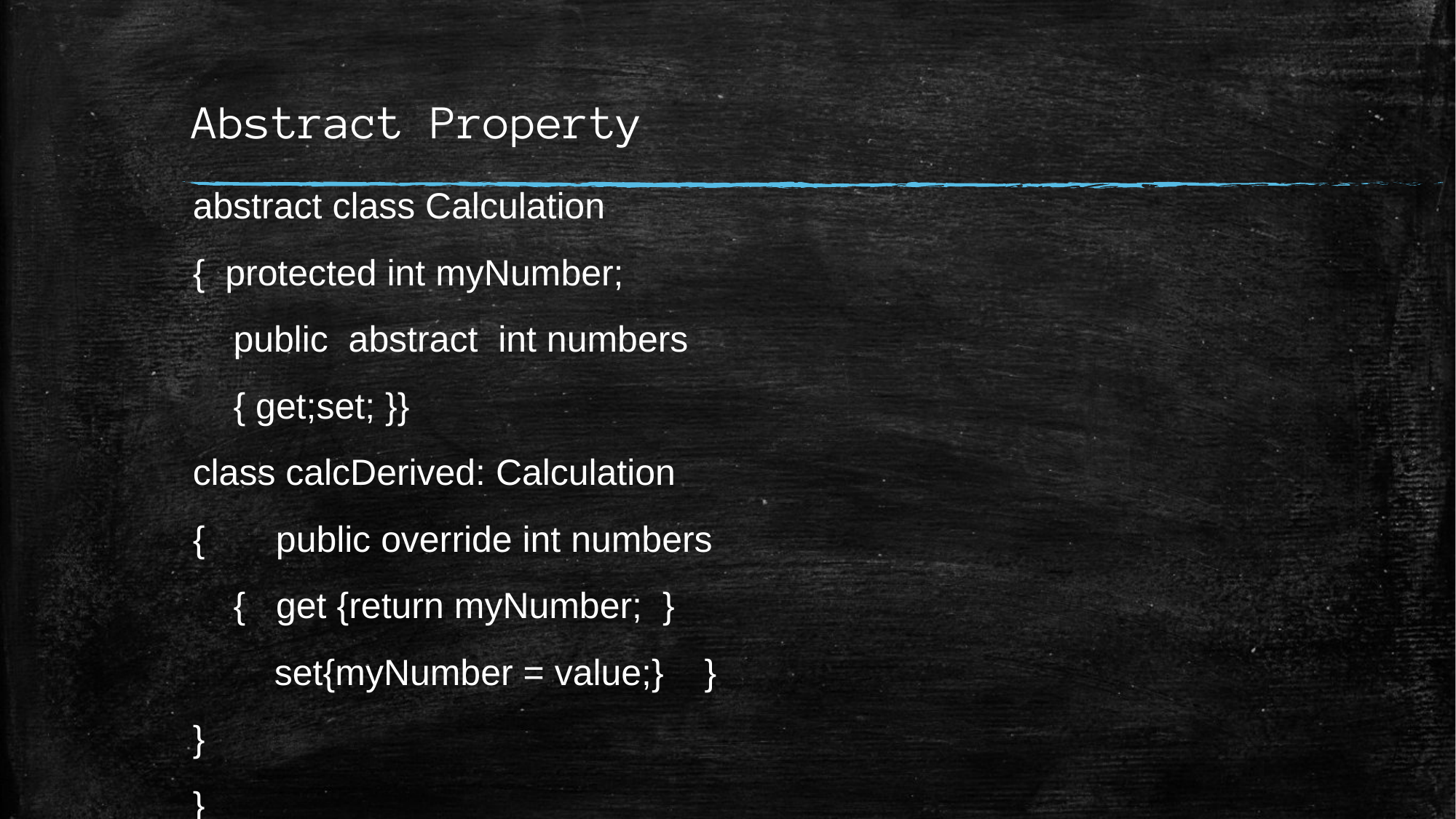

# Abstract Property
abstract class Calculation
{  protected int myNumber;
    public  abstract  int numbers
    { get;set; }}
class calcDerived: Calculation
{       public override int numbers
    {   get {return myNumber;  }
        set{myNumber = value;}    }
}
}